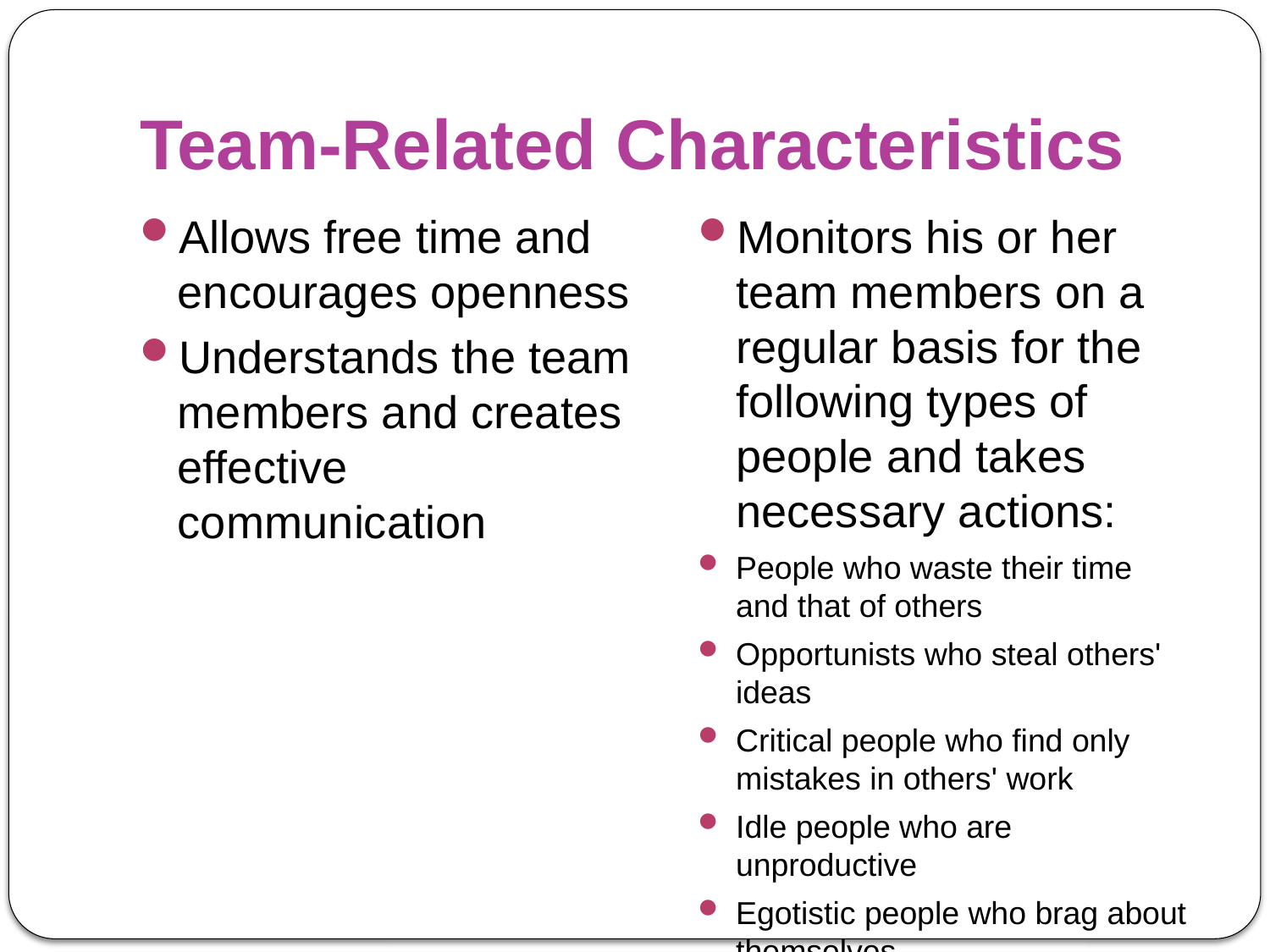

# Team-Related Characteristics
Allows free time and encourages openness
Understands the team members and creates effective communication
Monitors his or her team members on a regular basis for the following types of people and takes necessary actions:
People who waste their time and that of others
Opportunists who steal others' ideas
Critical people who find only mistakes in others' work
Idle people who are unproductive
Egotistic people who brag about themselves
Gossips who spread rumors